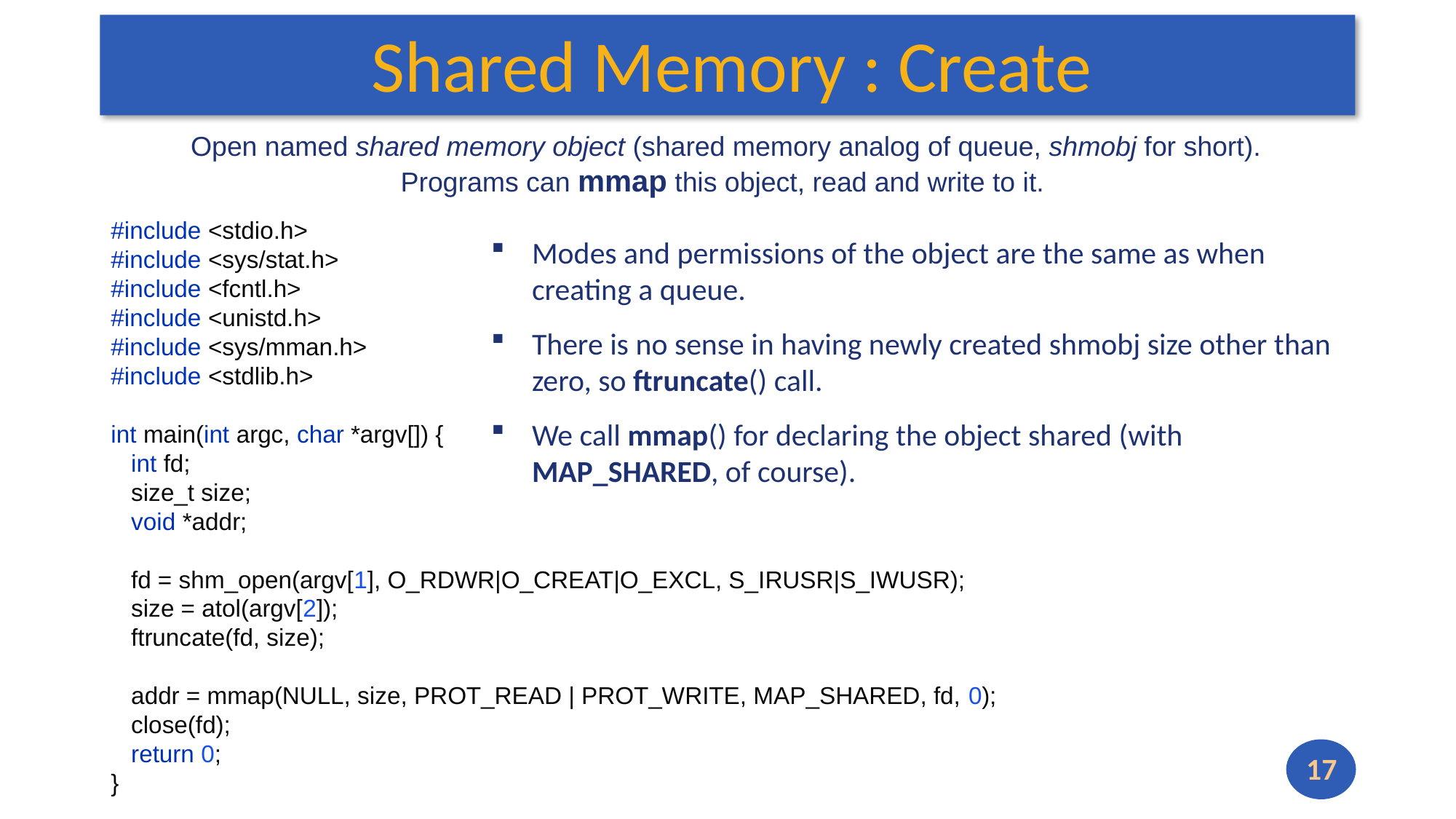

# Shared Memory : Create
Open named shared memory object (shared memory analog of queue, shmobj for short).
Programs can mmap this object, read and write to it.
#include <stdio.h>
#include <sys/stat.h>
#include <fcntl.h>
#include <unistd.h>
#include <sys/mman.h>
#include <stdlib.h>
int main(int argc, char *argv[]) {
   int fd;
   size_t size;
   void *addr;
   fd = shm_open(argv[1], O_RDWR|O_CREAT|O_EXCL, S_IRUSR|S_IWUSR);
   size = atol(argv[2]);
   ftruncate(fd, size);
   addr = mmap(NULL, size, PROT_READ | PROT_WRITE, MAP_SHARED, fd, 0);
   close(fd);
   return 0;
}
Modes and permissions of the object are the same as when creating a queue.
There is no sense in having newly created shmobj size other than zero, so ftruncate() call.
We call mmap() for declaring the object shared (with MAP_SHARED, of course).
17